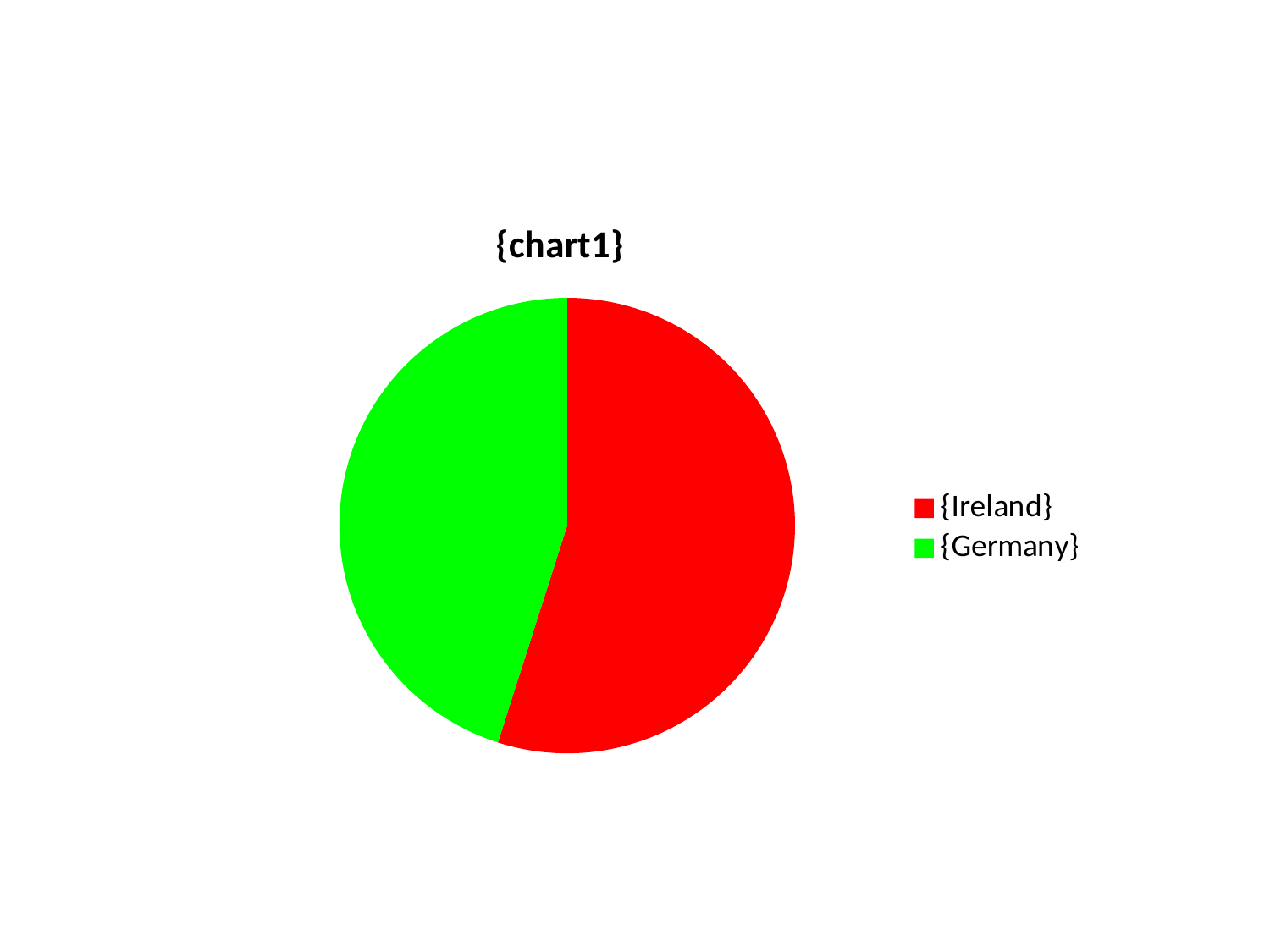

### Chart: {chart1}

| Category | {row} |
|---|---|
| {Ireland} | 201.0 |
| {Germany} | 165.0 |